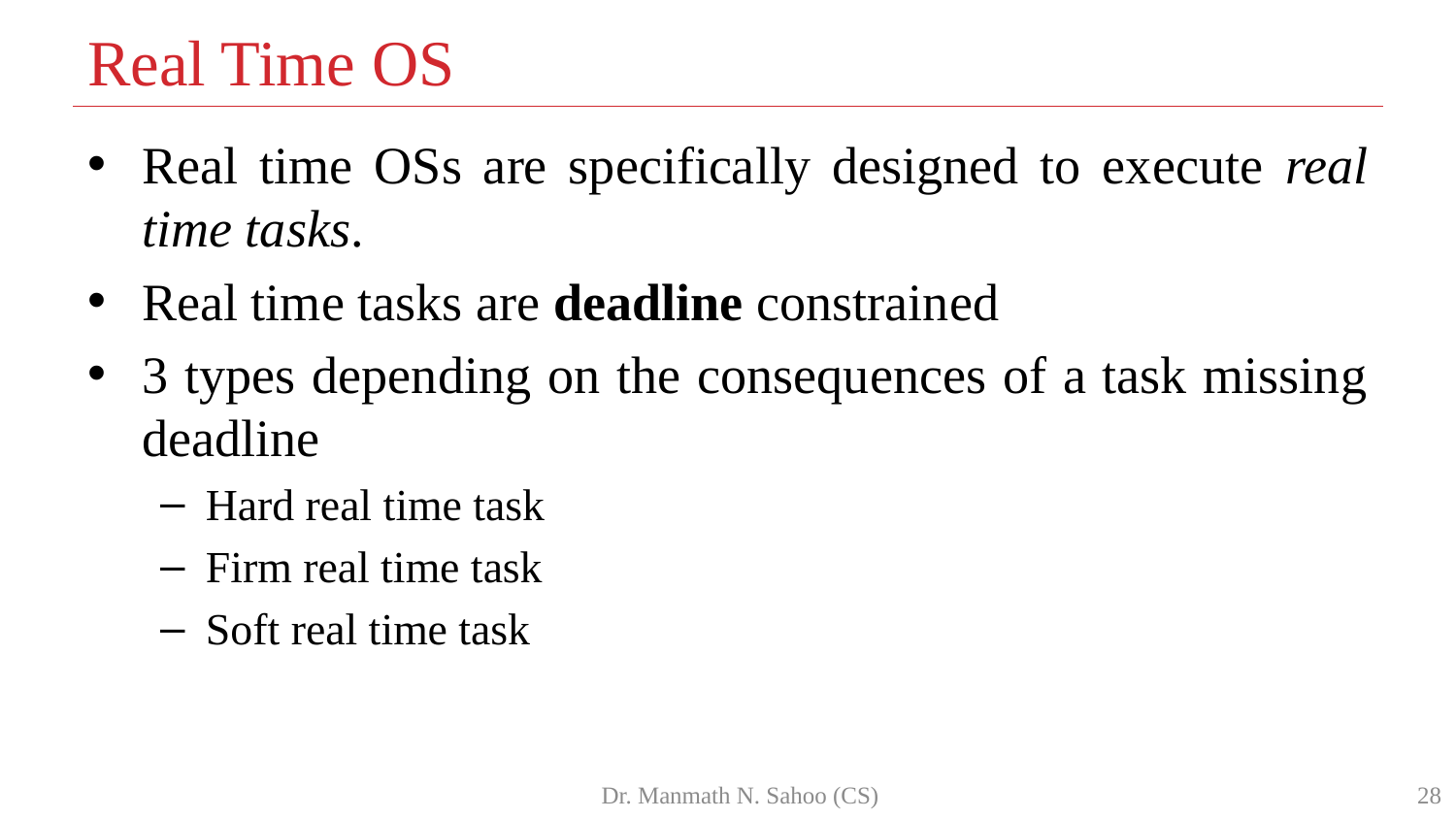

# Real Time OS
Real time OSs are specifically designed to execute real time tasks.
Real time tasks are deadline constrained
3 types depending on the consequences of a task missing deadline
Hard real time task
Firm real time task
Soft real time task

Dr. Manmath N. Sahoo (CS)
28